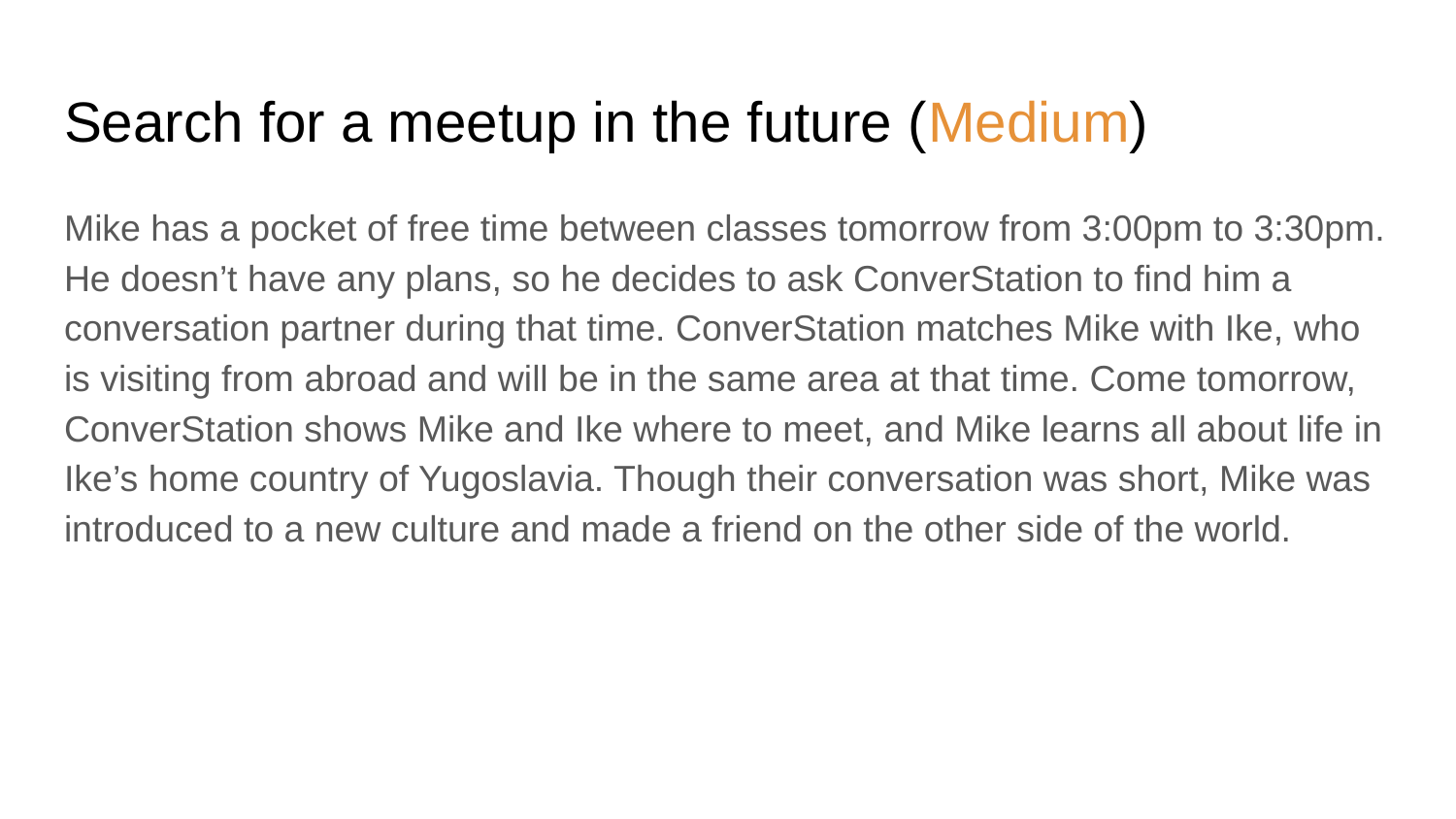

# Search for a meetup in the future (Medium)
Mike has a pocket of free time between classes tomorrow from 3:00pm to 3:30pm. He doesn’t have any plans, so he decides to ask ConverStation to find him a conversation partner during that time. ConverStation matches Mike with Ike, who is visiting from abroad and will be in the same area at that time. Come tomorrow, ConverStation shows Mike and Ike where to meet, and Mike learns all about life in Ike’s home country of Yugoslavia. Though their conversation was short, Mike was introduced to a new culture and made a friend on the other side of the world.